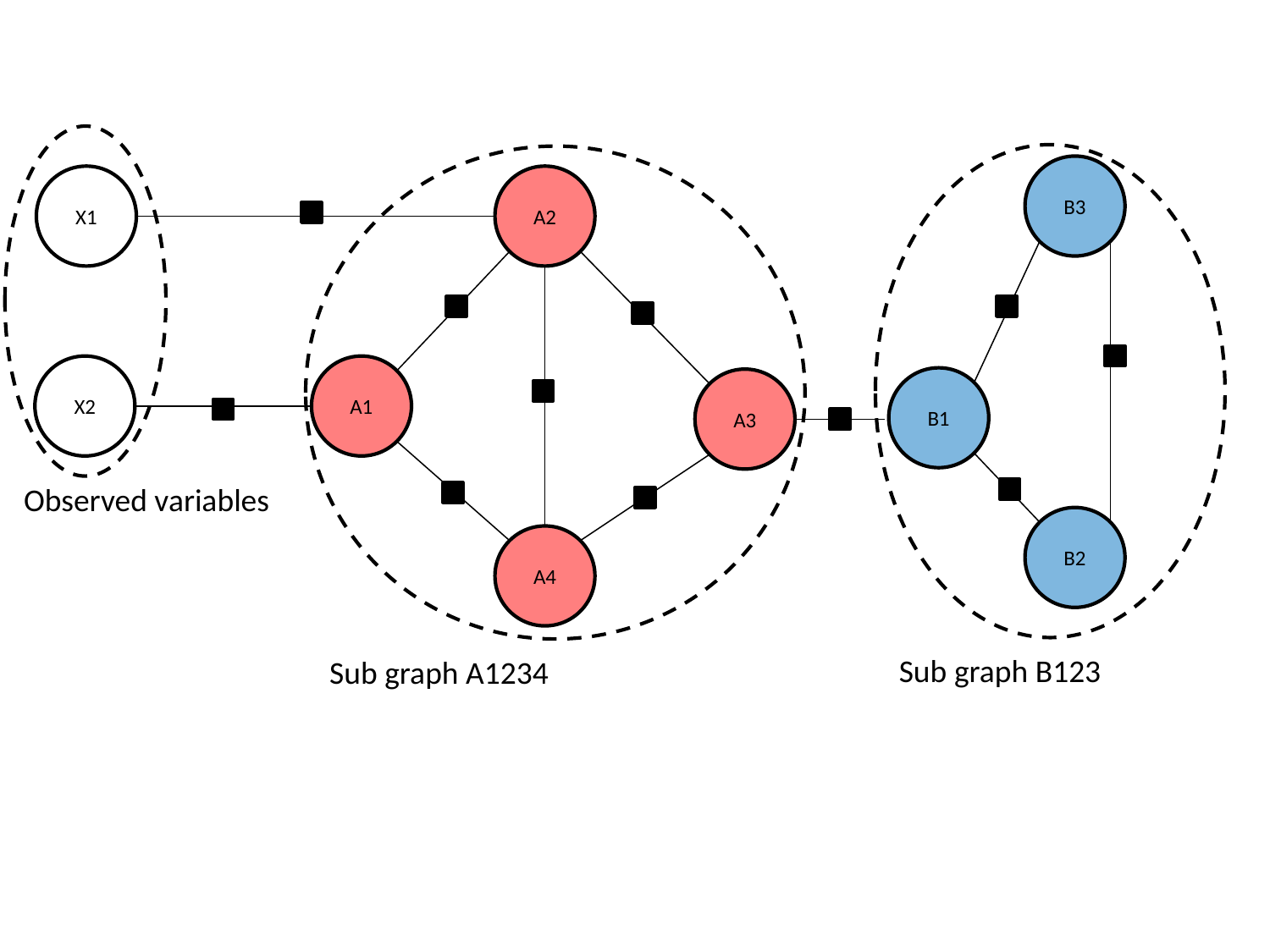

B3
X1
A2

X2
A1
B1
A3

Observed variables
B2
A4
Sub graph B123
Sub graph A1234